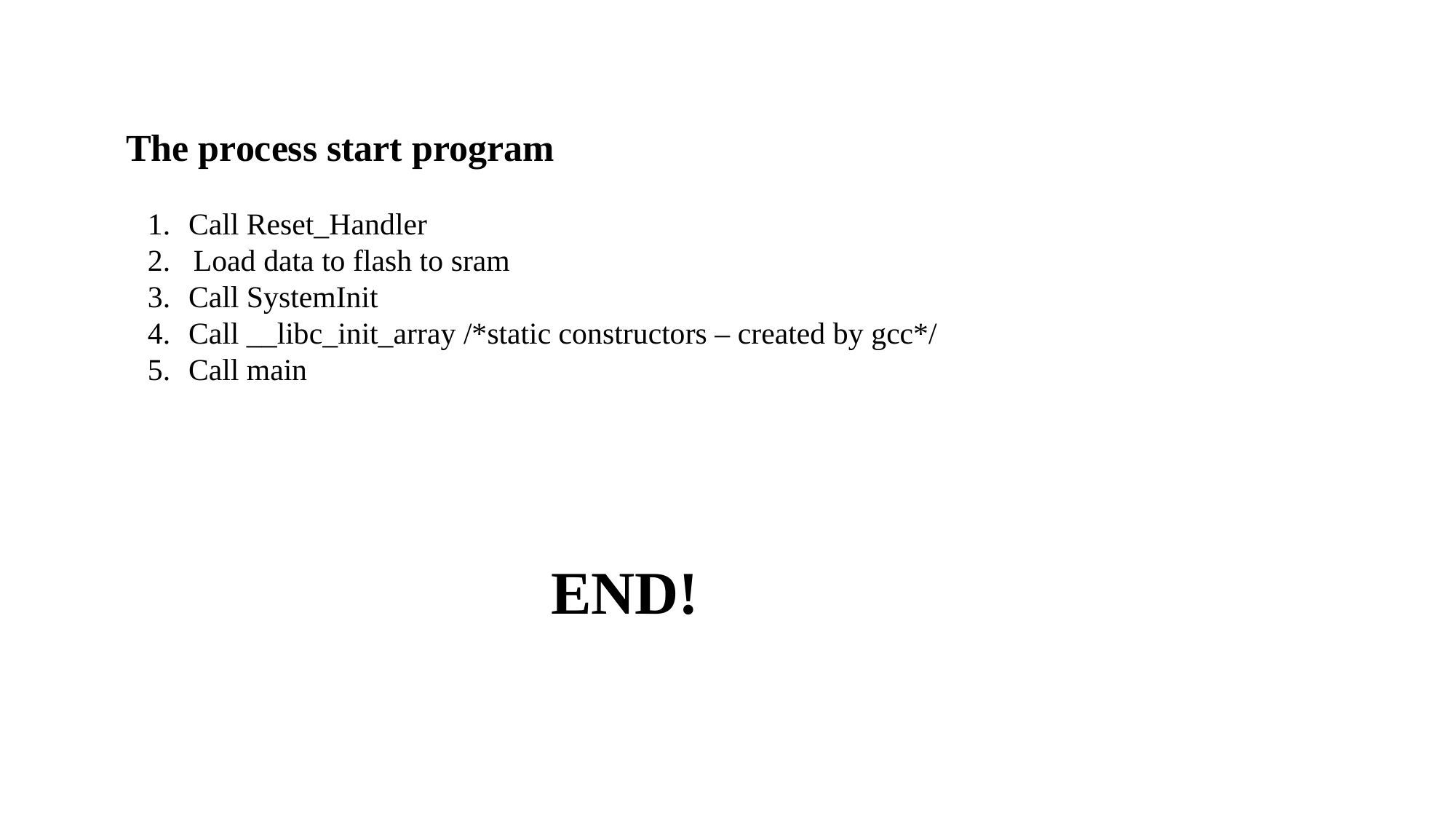

The process start program
Call Reset_Handler
2.   Load data to flash to sram
Call SystemInit
Call __libc_init_array /*static constructors – created by gcc*/
Call main
END!